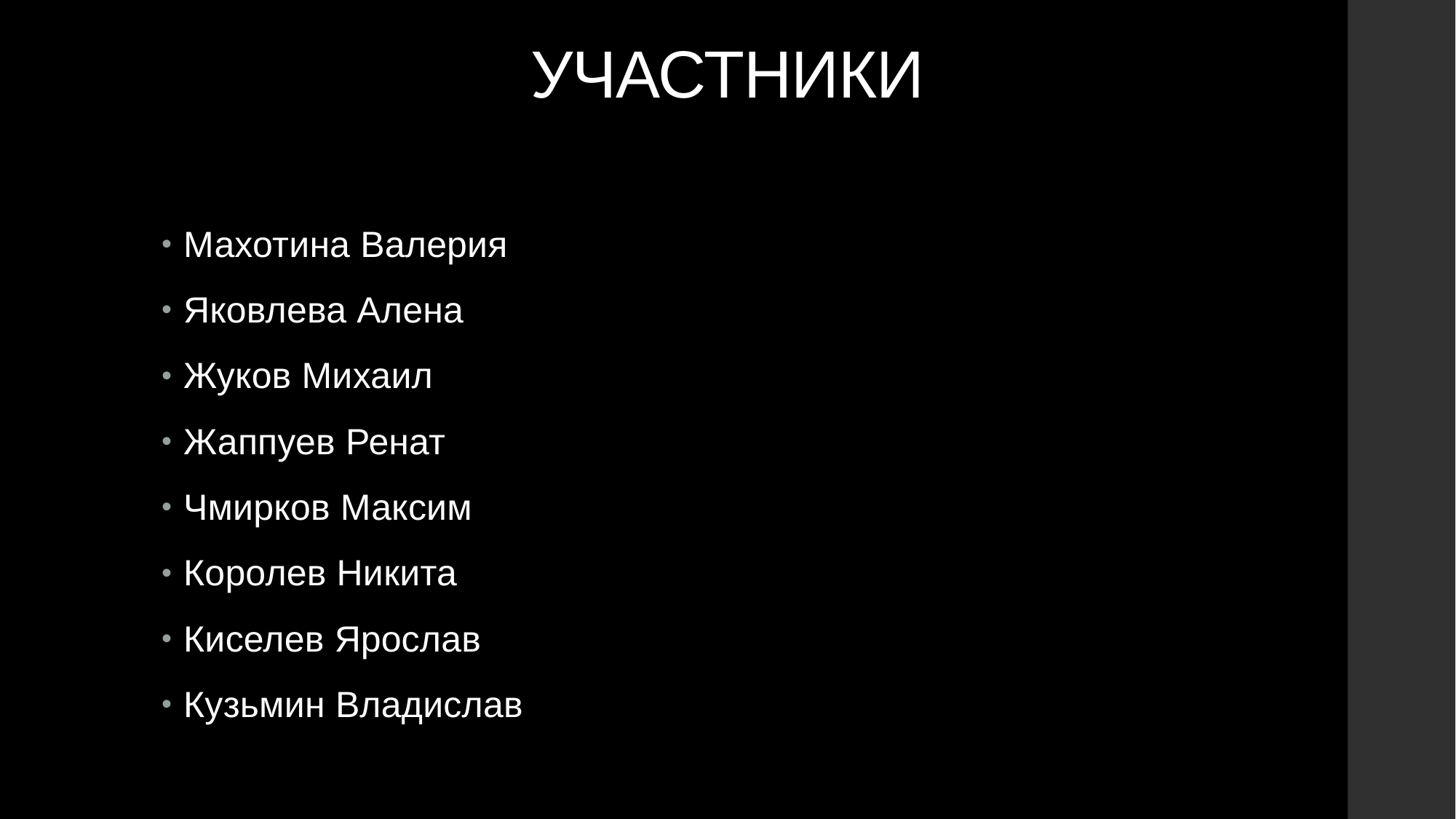

# УЧАСТНИКИ
Махотина Валерия
Яковлева Алена
Жуков Михаил
Жаппуев Ренат
Чмирков Максим
Королев Никита
Киселев Ярослав
Кузьмин Владислав